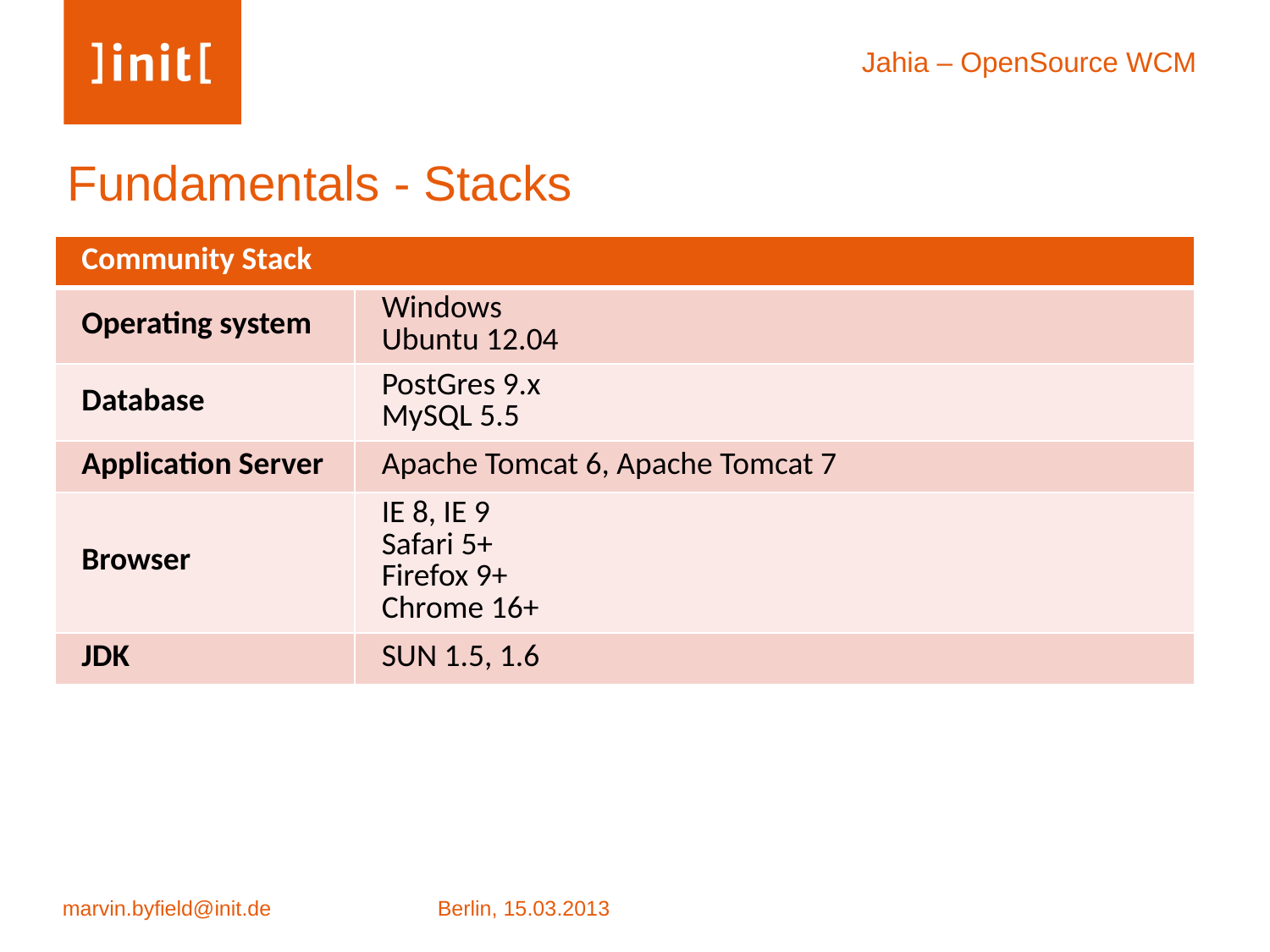

# Fundamentals - Stacks
| Community Stack |  |
| --- | --- |
| Operating system | Windows Ubuntu 12.04 |
| Database | PostGres 9.x MySQL 5.5 |
| Application Server | Apache Tomcat 6, Apache Tomcat 7 |
| Browser | IE 8, IE 9 Safari 5+ Firefox 9+ Chrome 16+ |
| JDK | SUN 1.5, 1.6 |

Berlin, 15.03.2013
marvin.byfield@init.de